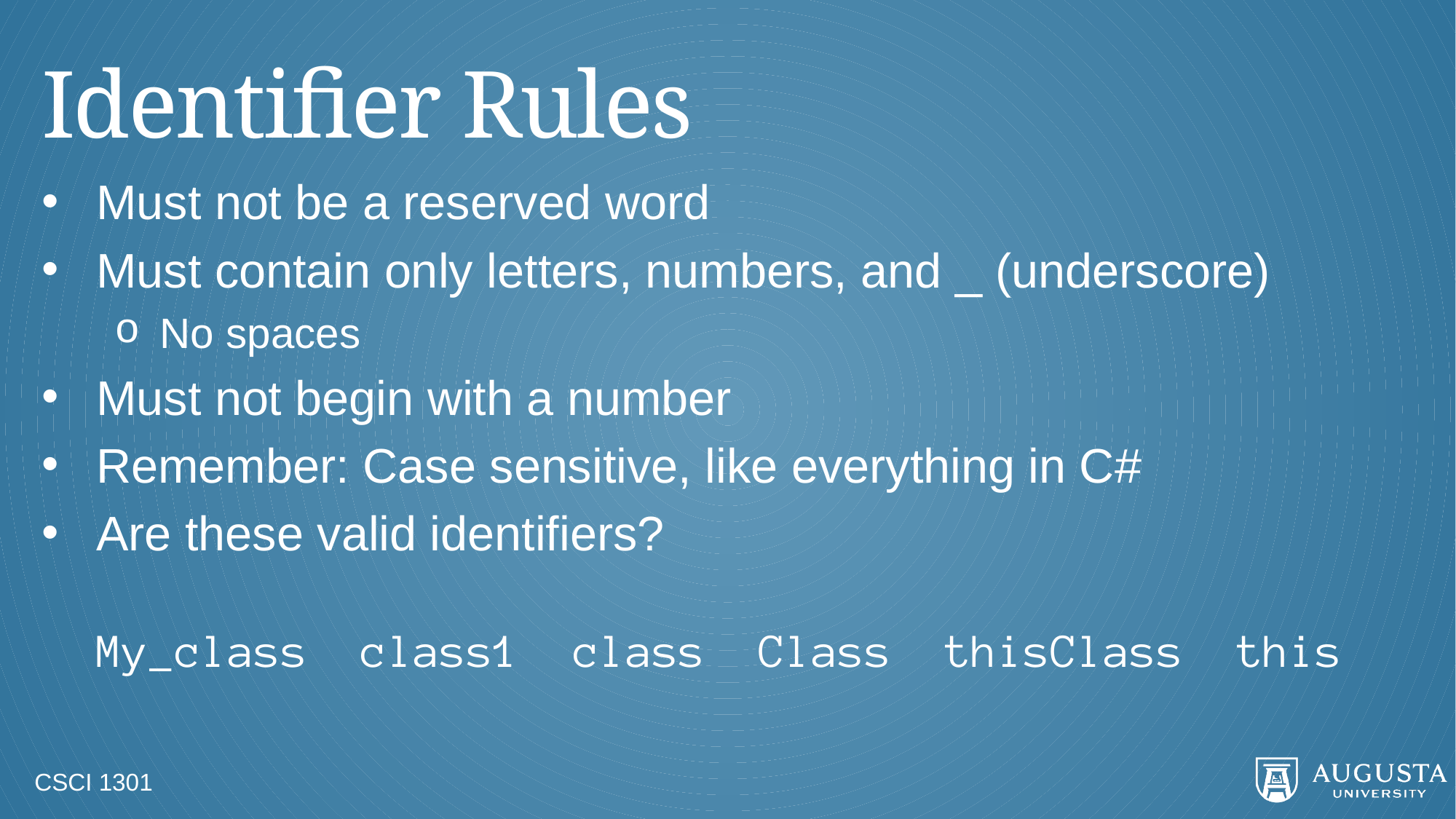

# Identifier Rules
Must not be a reserved word
Must contain only letters, numbers, and _ (underscore)
No spaces
Must not begin with a number
Remember: Case sensitive, like everything in C#
Are these valid identifiers?
My_class  class1  class  Class  thisClass  this
CSCI 1301